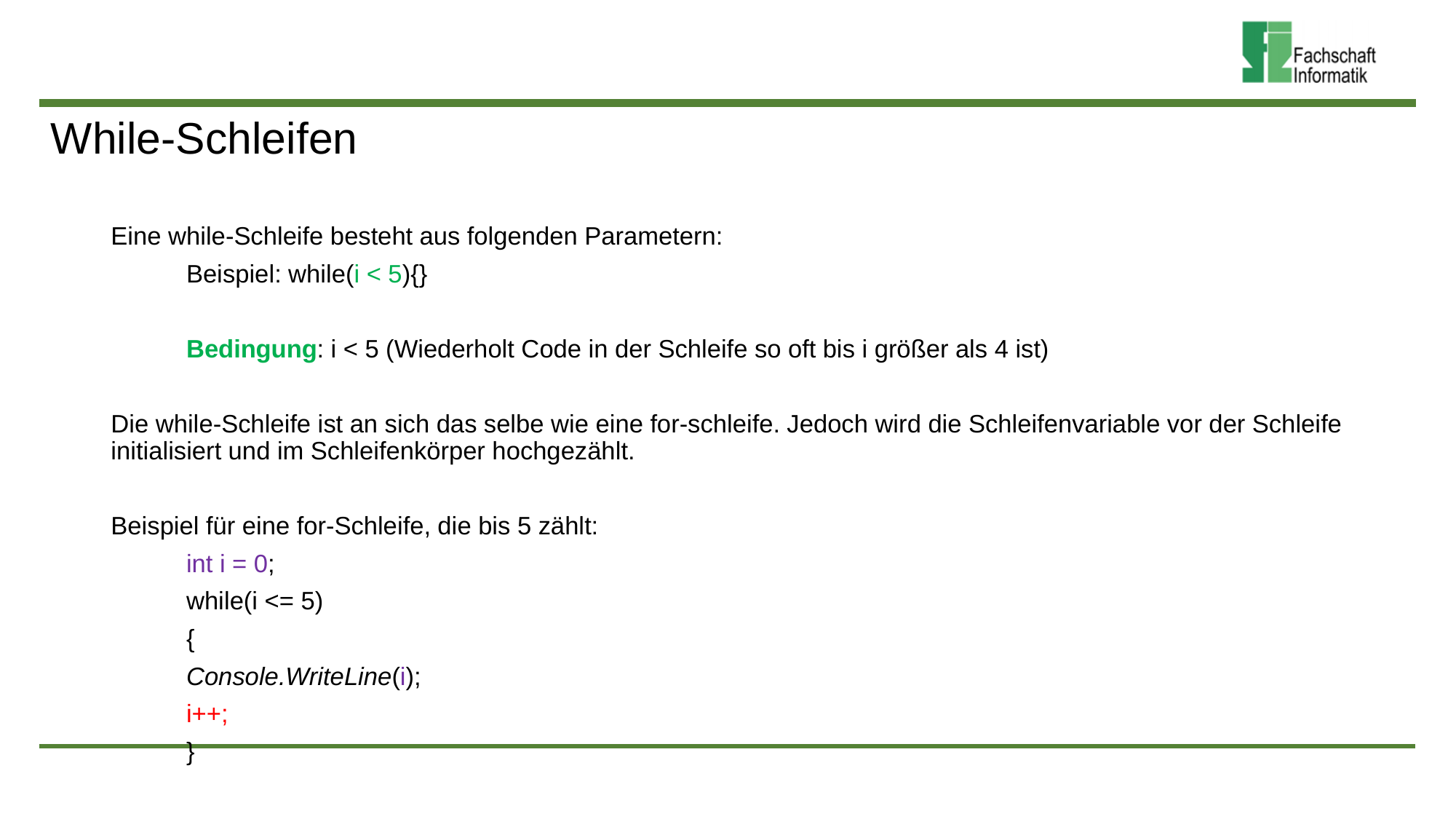

# While-Schleifen
Eine while-Schleife besteht aus folgenden Parametern:
	Beispiel: while(i < 5){}

	Bedingung: i < 5 (Wiederholt Code in der Schleife so oft bis i größer als 4 ist)

Die while-Schleife ist an sich das selbe wie eine for-schleife. Jedoch wird die Schleifenvariable vor der Schleife initialisiert und im Schleifenkörper hochgezählt.

Beispiel für eine for-Schleife, die bis 5 zählt:
	int i = 0;
	while(i <= 5)
	{
		Console.WriteLine(i);
		i++;
	}